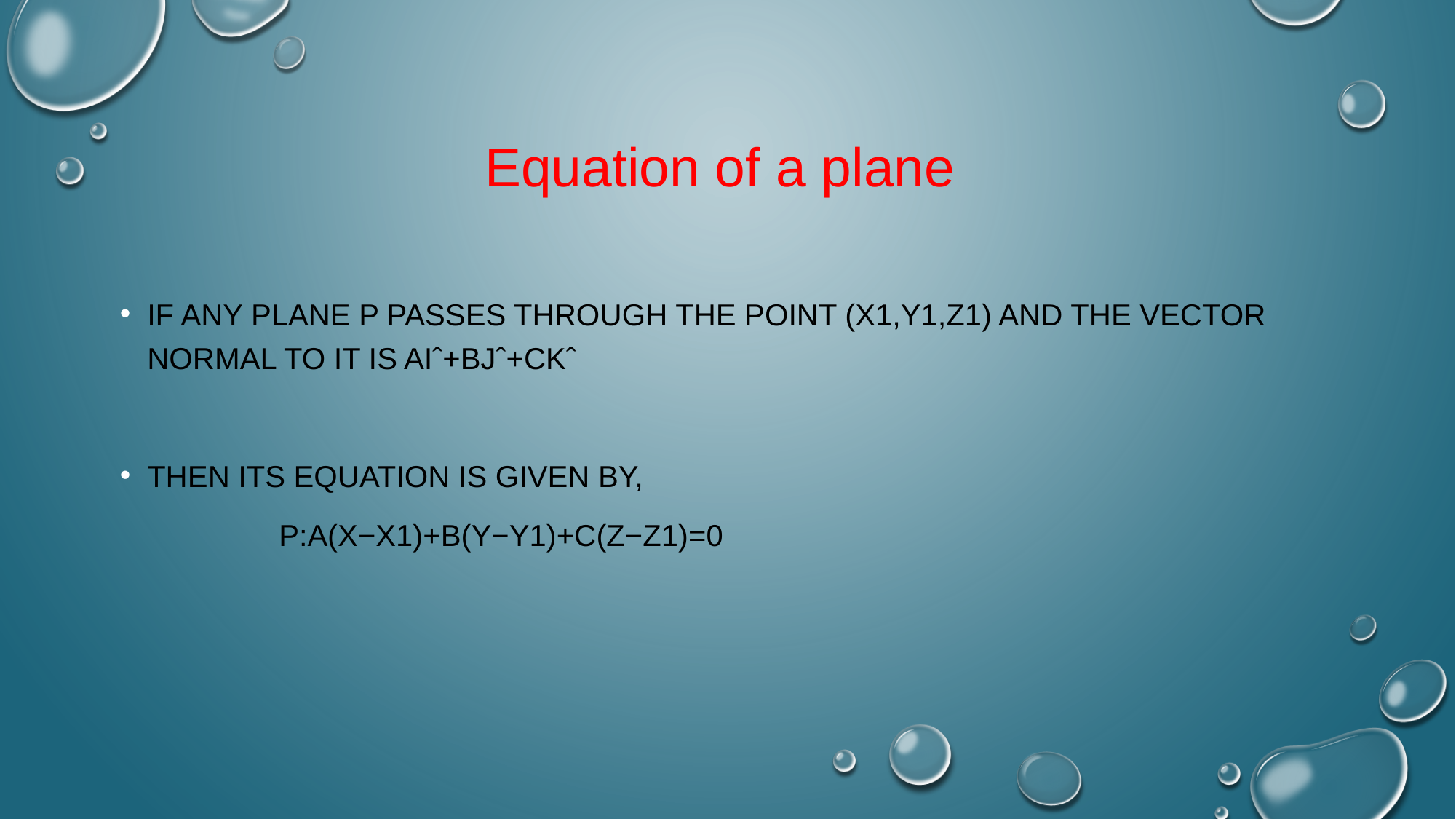

# Equation of a plane
if any plane P passes through the point (x1,y1,z1) and the vector normal to it is aiˆ+bjˆ+ckˆ

then its equation is given by,
                   P:a(x−x1)+b(y−y1)+c(z−z1)=0